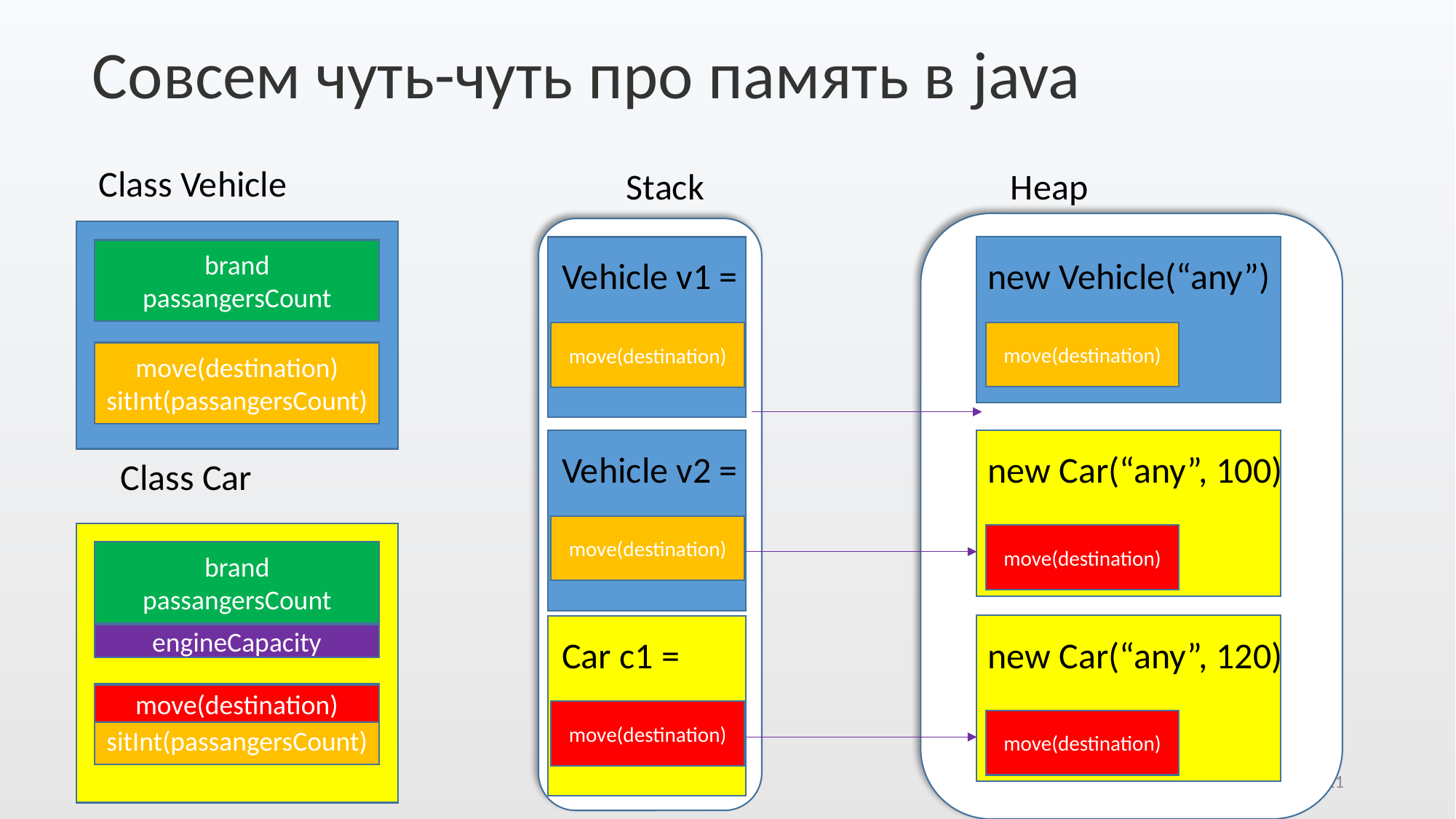

Совсем чуть-чуть про память в java
#

Class Vehicle
Stack
Heap

V

brand
passangersCount
Vehicle v1 =
new Vehicle(“any”)
move(destination)
move(destination)
move(destination)
sitInt(passangersCount)

Vehicle v2 =
new Car(“any”, 100)
Class Car
move(destination)

move(destination)
brand
passangersCount

engineCapacity
Car c1 =
new Car(“any”, 120)
move(destination)
sitInt(passangersCount)
move(destination)
move(destination)
move(destination)
21